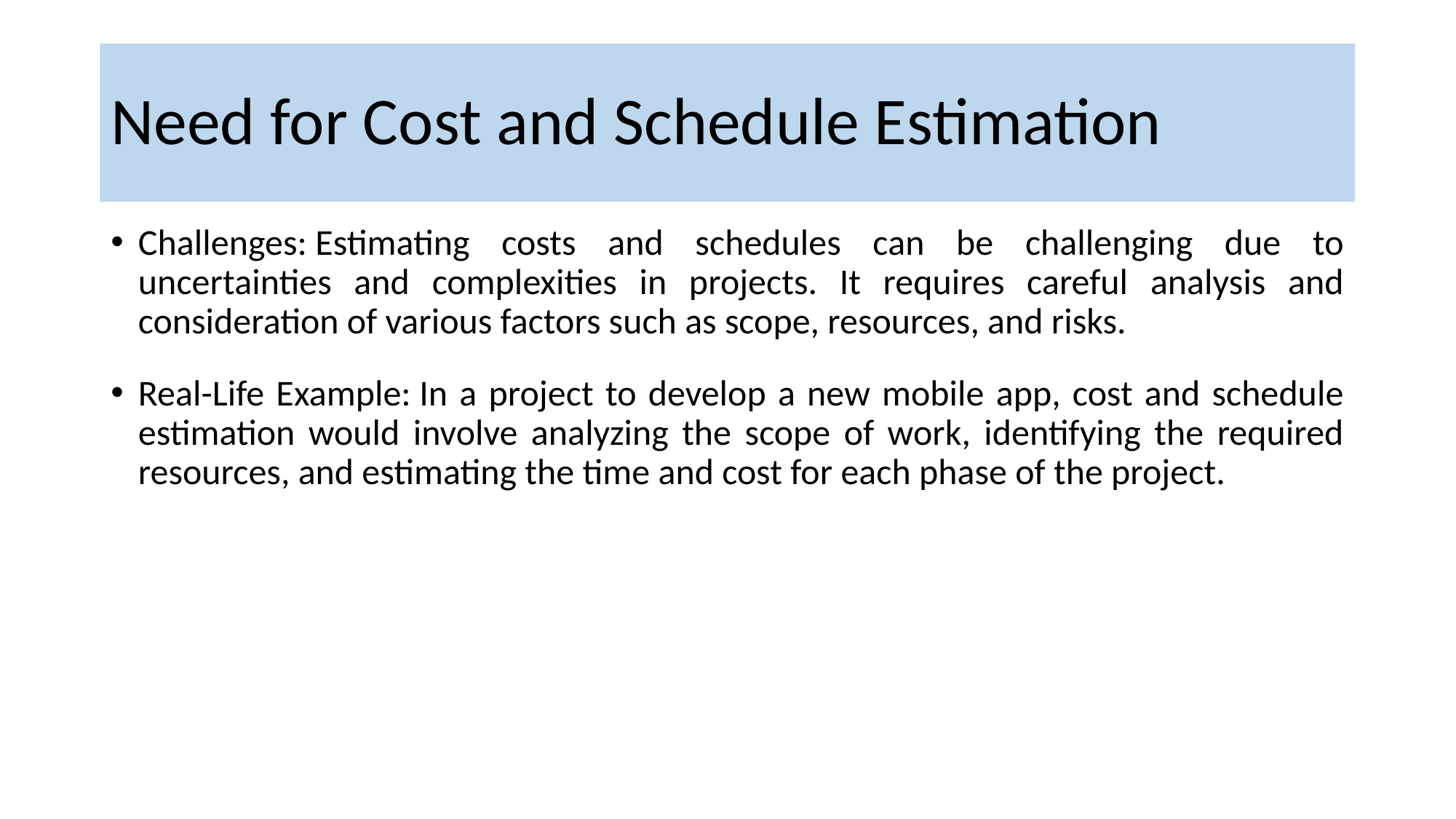

# Need for Cost and Schedule Estimation
Challenges: Estimating costs and schedules can be challenging due to uncertainties and complexities in projects. It requires careful analysis and consideration of various factors such as scope, resources, and risks.
Real-Life Example: In a project to develop a new mobile app, cost and schedule estimation would involve analyzing the scope of work, identifying the required resources, and estimating the time and cost for each phase of the project.